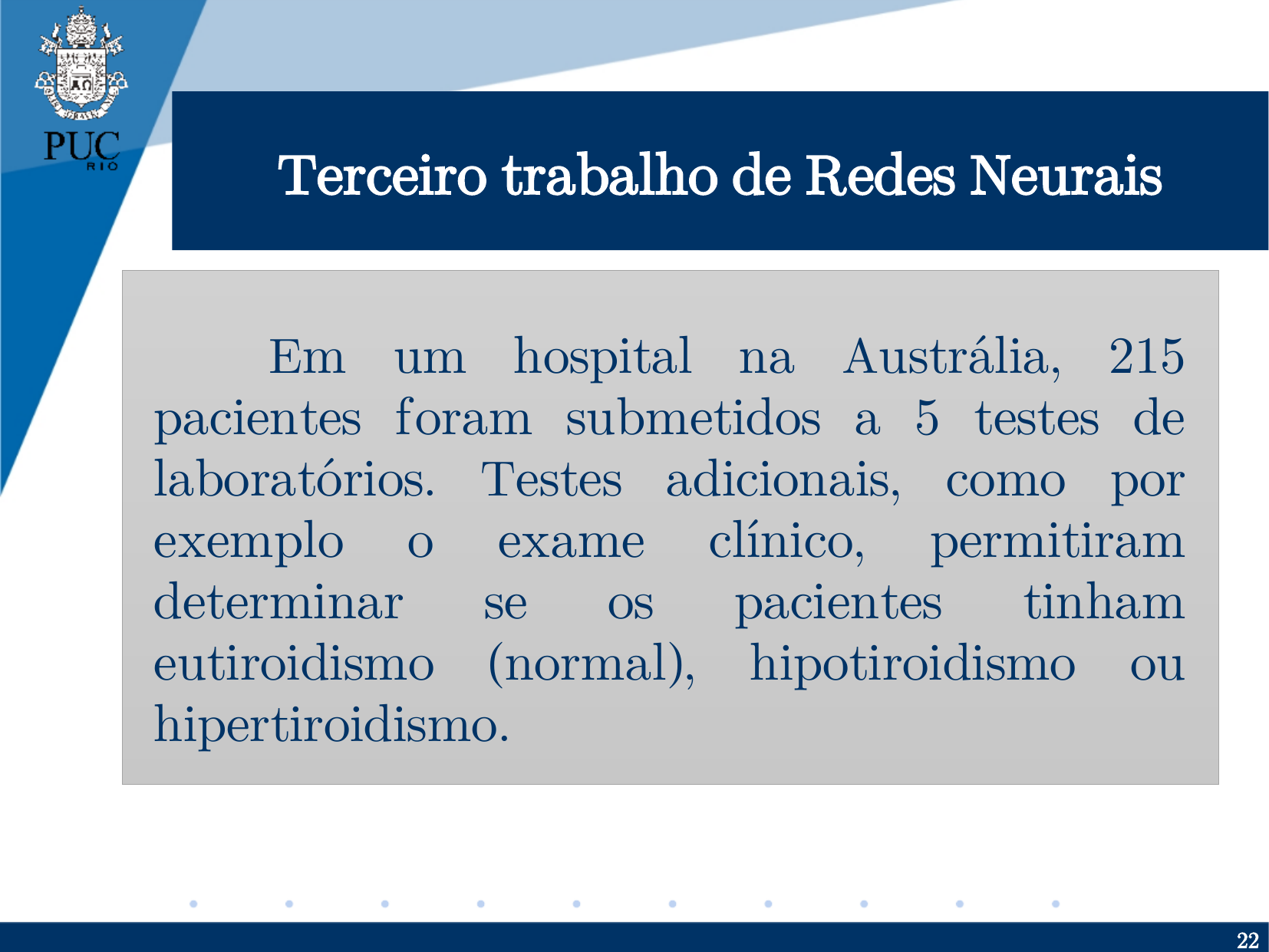

Terceiro trabalho de Redes Neurais

	Em um hospital na Austrália, 215 pacientes foram submetidos a 5 testes de laboratórios. Testes adicionais, como por exemplo o exame clínico, permitiram determinar se os pacientes tinham eutiroidismo (normal), hipotiroidismo ou hipertiroidismo.
22